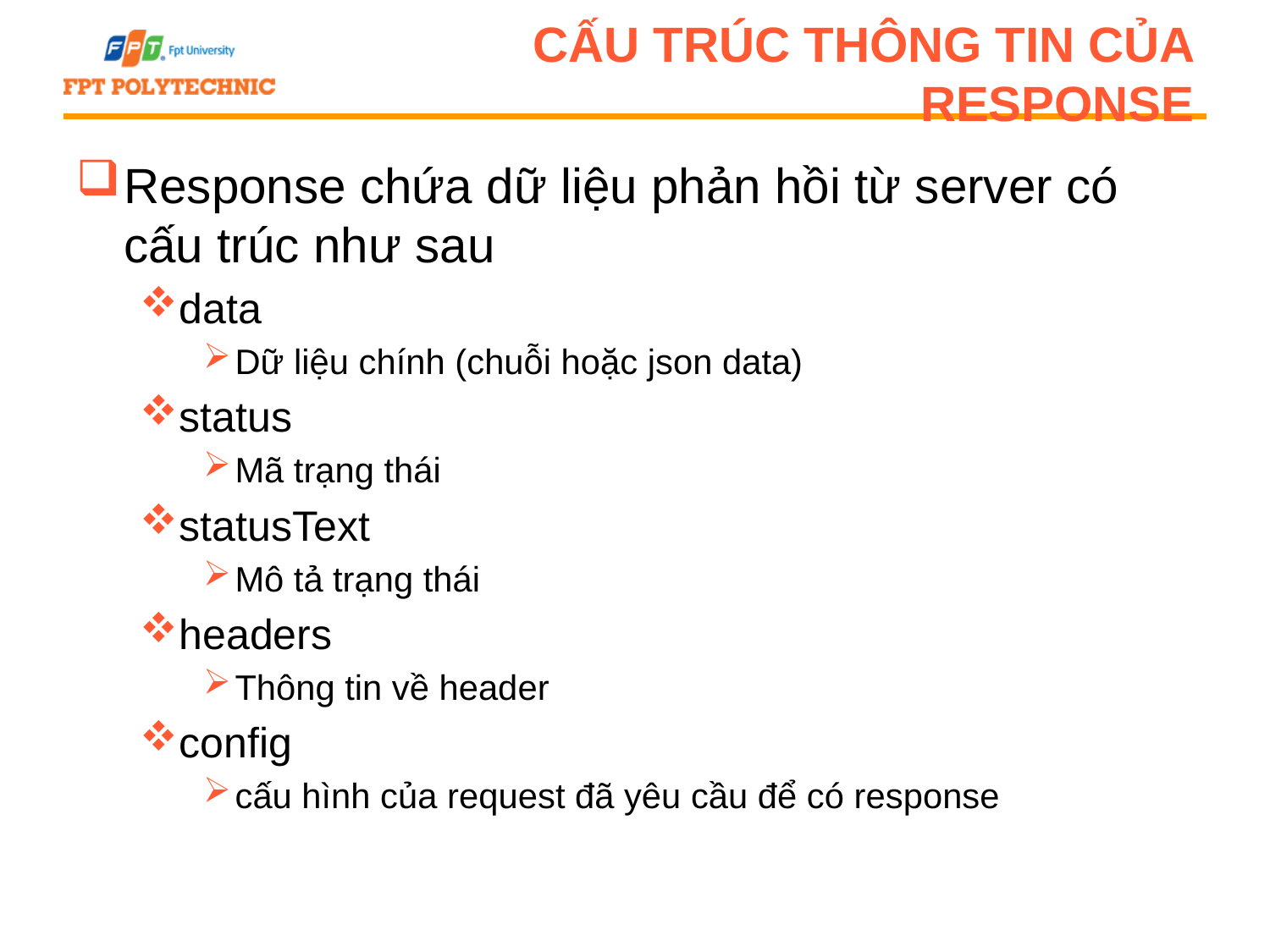

# Cấu trúc thông tin của response
Response chứa dữ liệu phản hồi từ server có cấu trúc như sau
data
Dữ liệu chính (chuỗi hoặc json data)
status
Mã trạng thái
statusText
Mô tả trạng thái
headers
Thông tin về header
config
cấu hình của request đã yêu cầu để có response